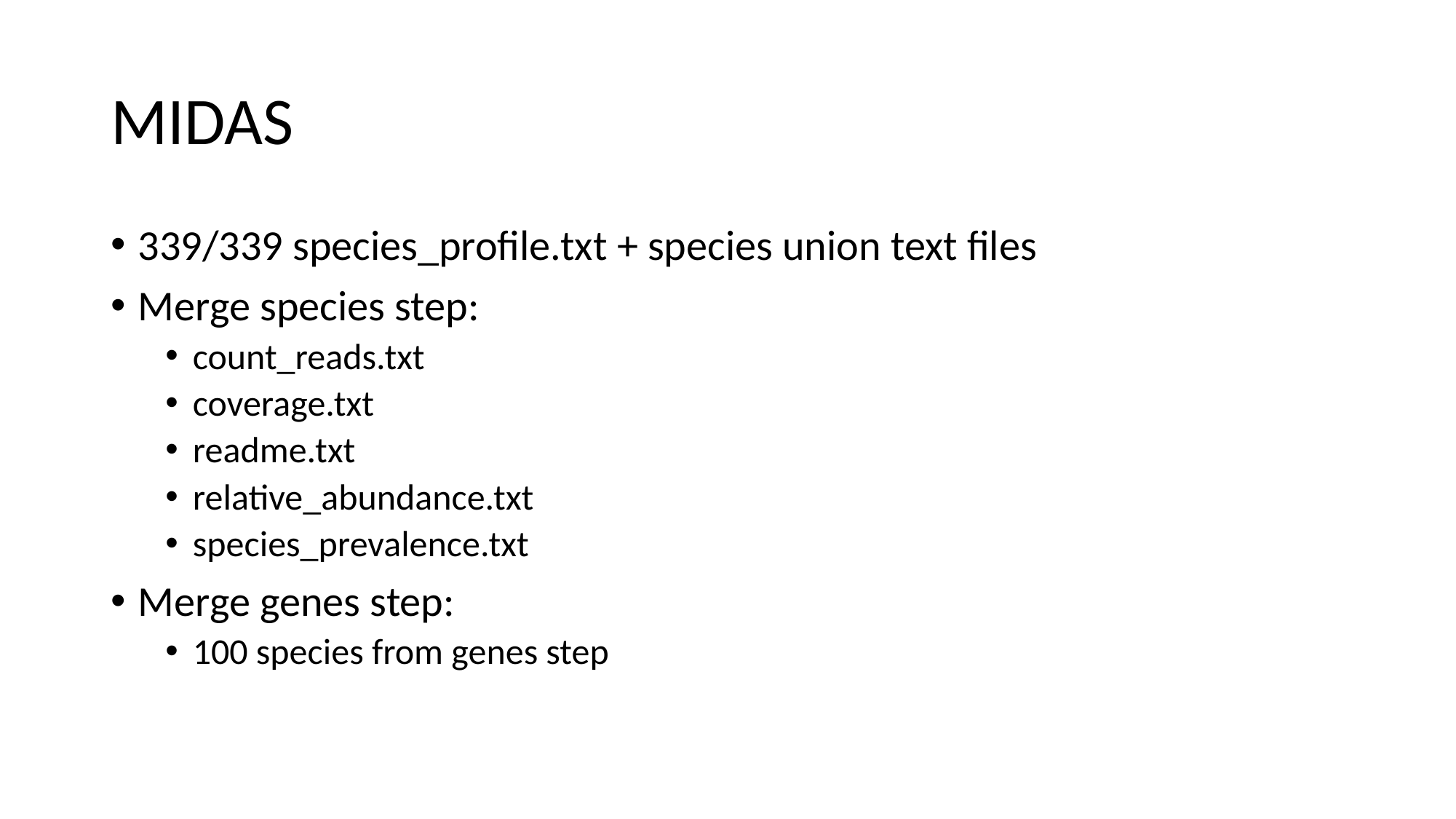

# MIDAS
339/339 species_profile.txt + species union text files
Merge species step:
count_reads.txt
coverage.txt
readme.txt
relative_abundance.txt
species_prevalence.txt
Merge genes step:
100 species from genes step